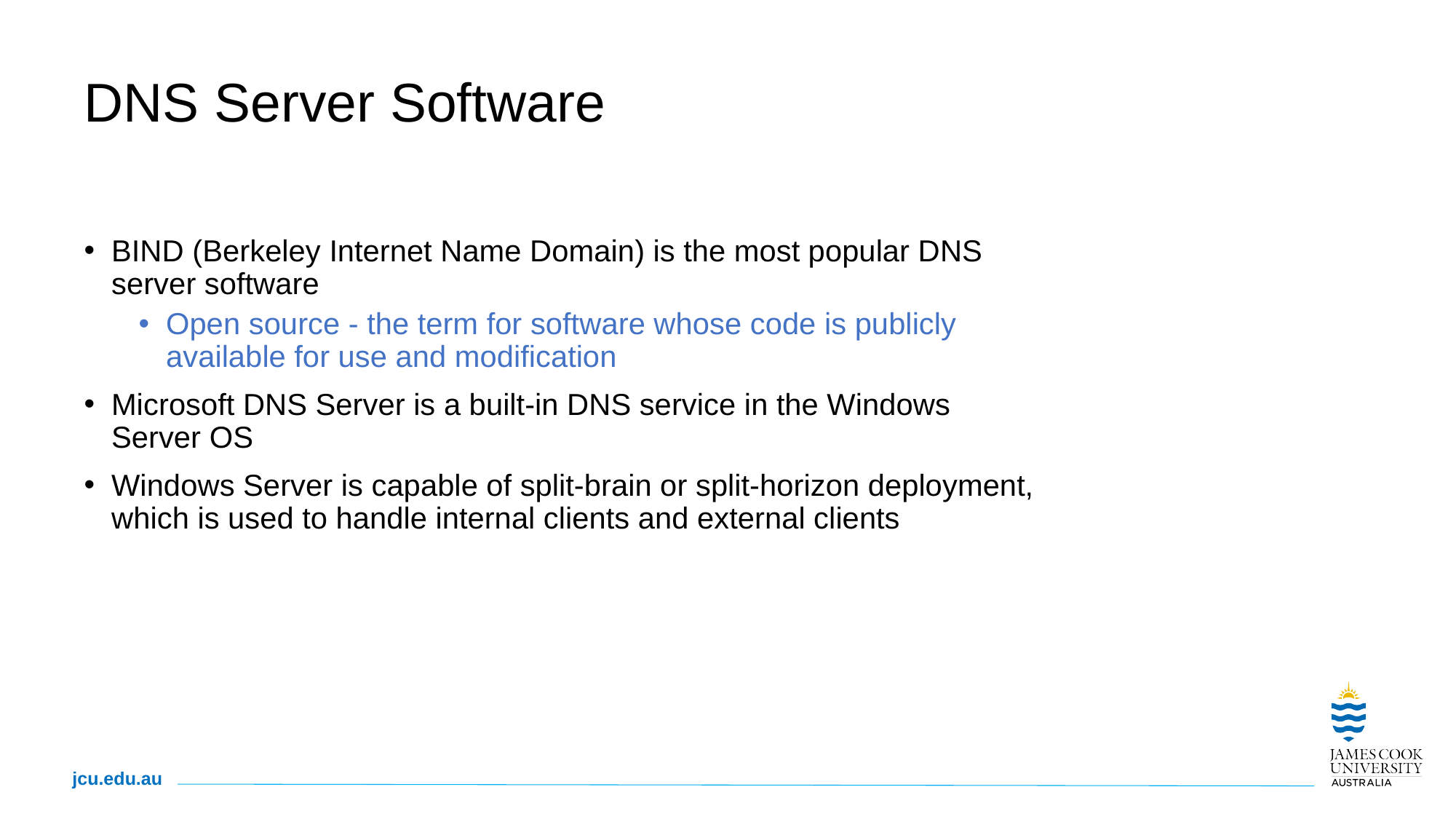

# DNS Server Software
BIND (Berkeley Internet Name Domain) is the most popular DNS server software
Open source - the term for software whose code is publicly available for use and modification
Microsoft DNS Server is a built-in DNS service in the Windows Server OS
Windows Server is capable of split-brain or split-horizon deployment, which is used to handle internal clients and external clients